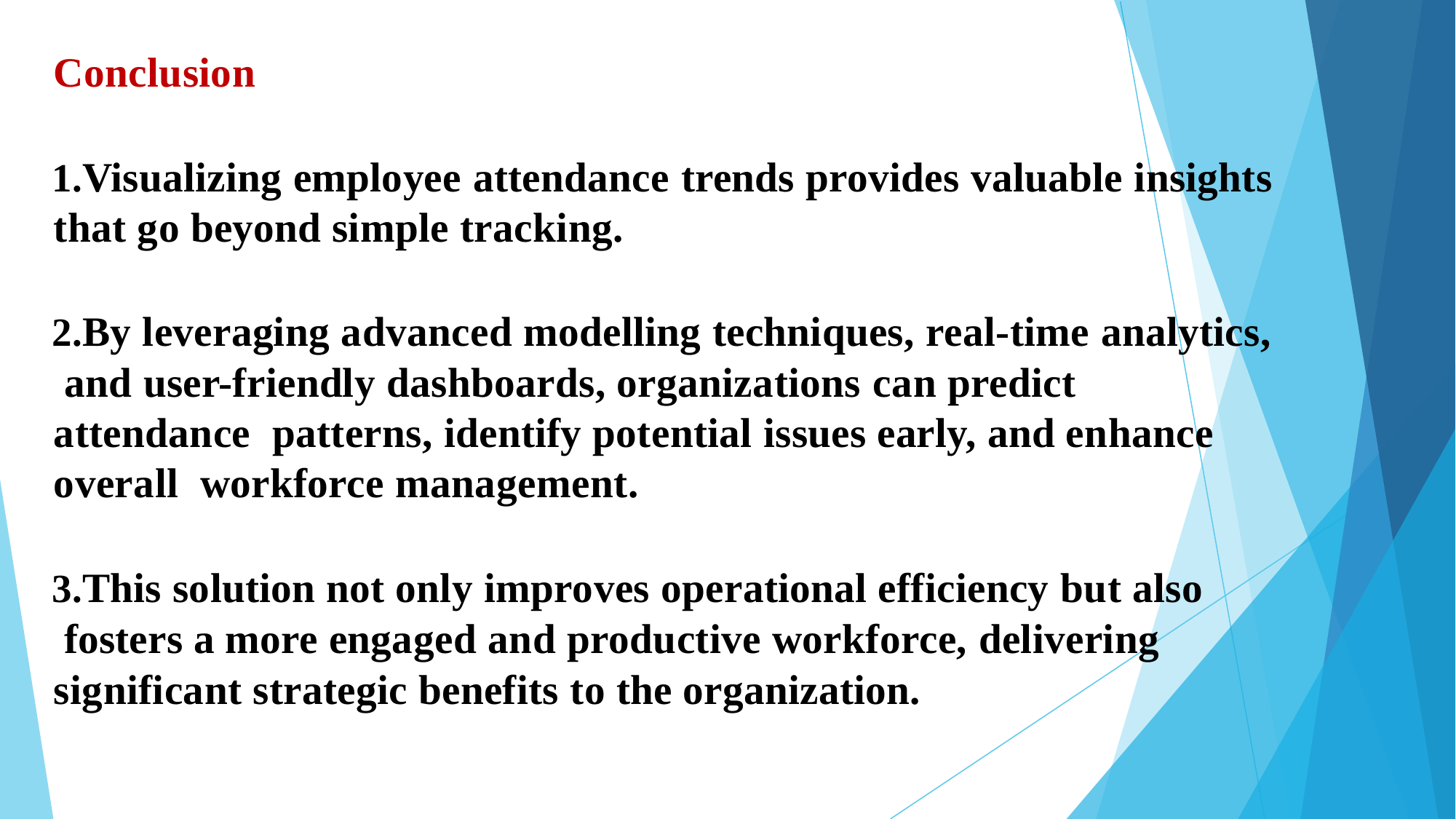

Conclusion

Visualizing employee attendance trends provides valuable insights  that go beyond simple tracking.

By leveraging advanced modelling techniques, real-time analytics,  and user-friendly dashboards, organizations can predict attendance  patterns, identify potential issues early, and enhance overall  workforce management.

This solution not only improves operational efficiency but also  fosters a more engaged and productive workforce, delivering  significant strategic benefits to the organization.